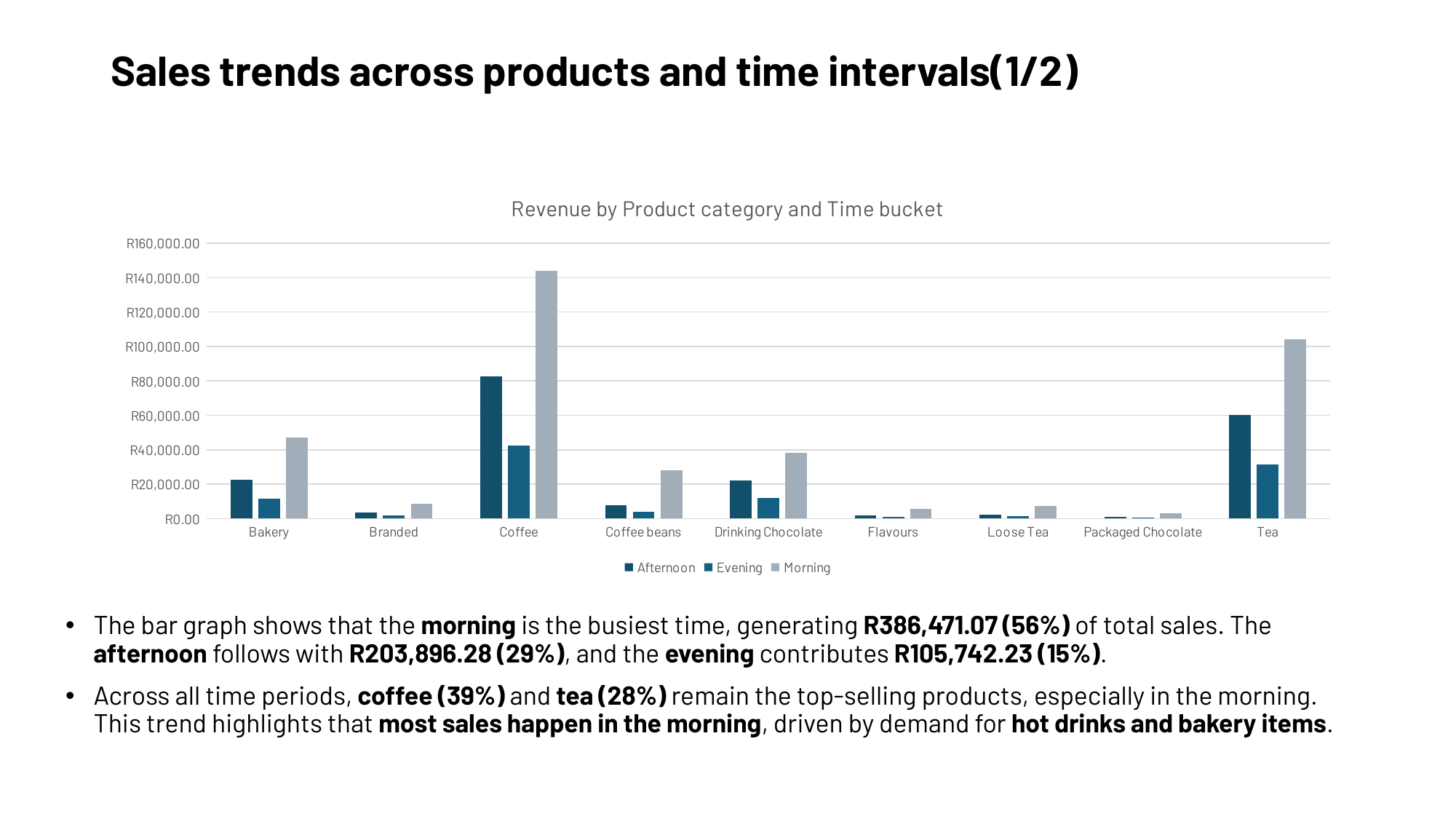

# Sales trends across products and time intervals(1/2)

### Chart: Revenue by Product category and Time bucket

| Category | Afternoon | Evening | Morning |
|---|---|---|---|
| Bakery | 22645.15 | 11409.84 | 47189.95 |
| Branded | 3369.0 | 1668.0 | 8570.0 |
| Coffee | 82679.8 | 42312.25 | 143933.25 |
| Coffee beans | 7880.7 | 4026.0 | 28178.55 |
| Drinking Chocolate | 22244.0 | 11940.5 | 38120.5 |
| Flavours | 1731.2 | 896.0 | 5767.2 |
| Loose Tea | 2424.95 | 1402.75 | 7385.9 |
| Packaged Chocolate | 928.18 | 502.49 | 2976.97 |
| Tea | 59993.3 | 31584.4 | 104348.75 |
The bar graph shows that the morning is the busiest time, generating R386,471.07 (56%) of total sales. The afternoon follows with R203,896.28 (29%), and the evening contributes R105,742.23 (15%).
Across all time periods, coffee (39%) and tea (28%) remain the top-selling products, especially in the morning. This trend highlights that most sales happen in the morning, driven by demand for hot drinks and bakery items.